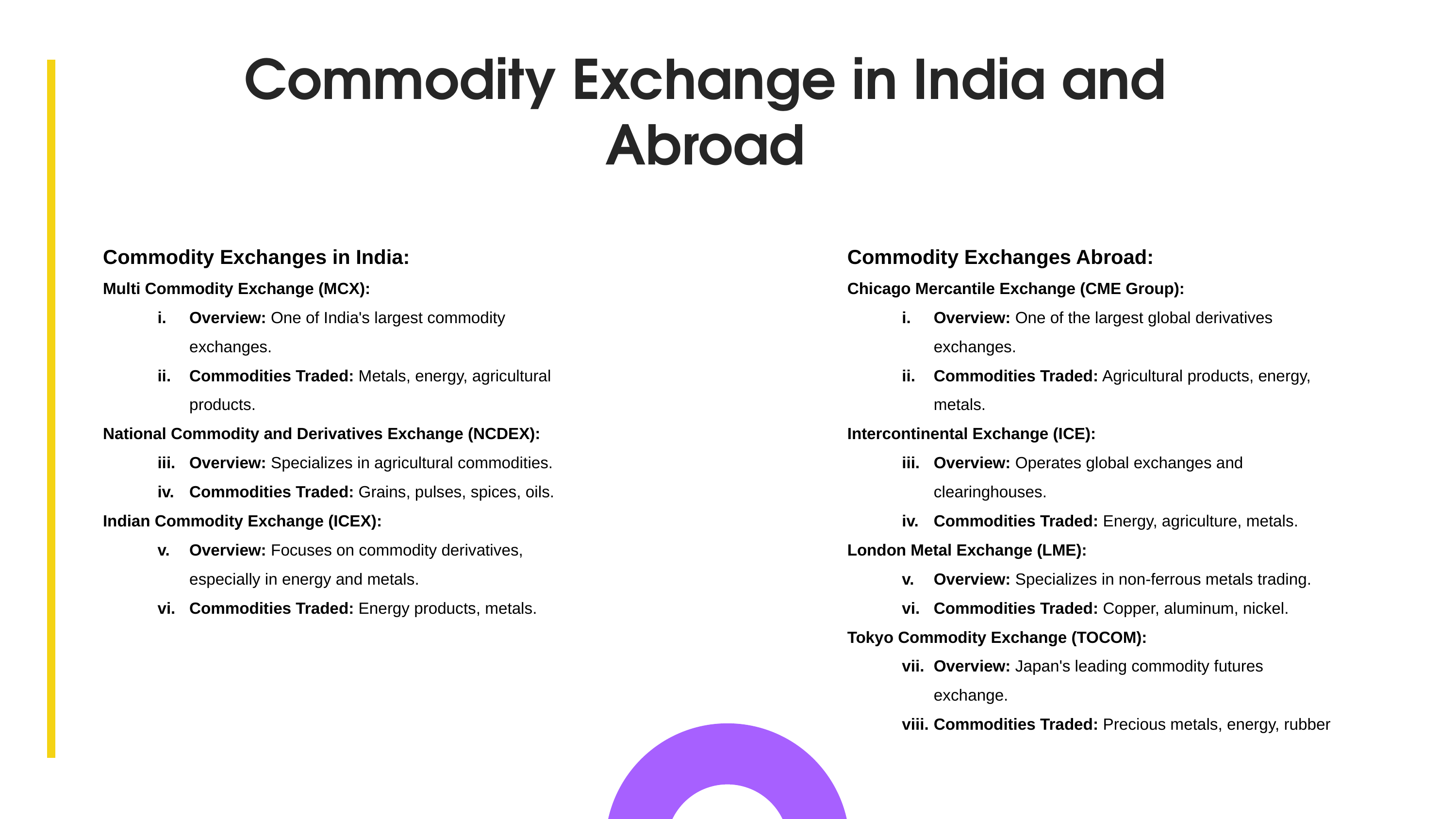

Commodity Exchange in India and Abroad
Commodity Exchanges in India:
Multi Commodity Exchange (MCX):
Overview: One of India's largest commodity exchanges.
Commodities Traded: Metals, energy, agricultural products.
National Commodity and Derivatives Exchange (NCDEX):
Overview: Specializes in agricultural commodities.
Commodities Traded: Grains, pulses, spices, oils.
Indian Commodity Exchange (ICEX):
Overview: Focuses on commodity derivatives, especially in energy and metals.
Commodities Traded: Energy products, metals.
Commodity Exchanges Abroad:
Chicago Mercantile Exchange (CME Group):
Overview: One of the largest global derivatives exchanges.
Commodities Traded: Agricultural products, energy, metals.
Intercontinental Exchange (ICE):
Overview: Operates global exchanges and clearinghouses.
Commodities Traded: Energy, agriculture, metals.
London Metal Exchange (LME):
Overview: Specializes in non-ferrous metals trading.
Commodities Traded: Copper, aluminum, nickel.
Tokyo Commodity Exchange (TOCOM):
Overview: Japan's leading commodity futures exchange.
Commodities Traded: Precious metals, energy, rubber